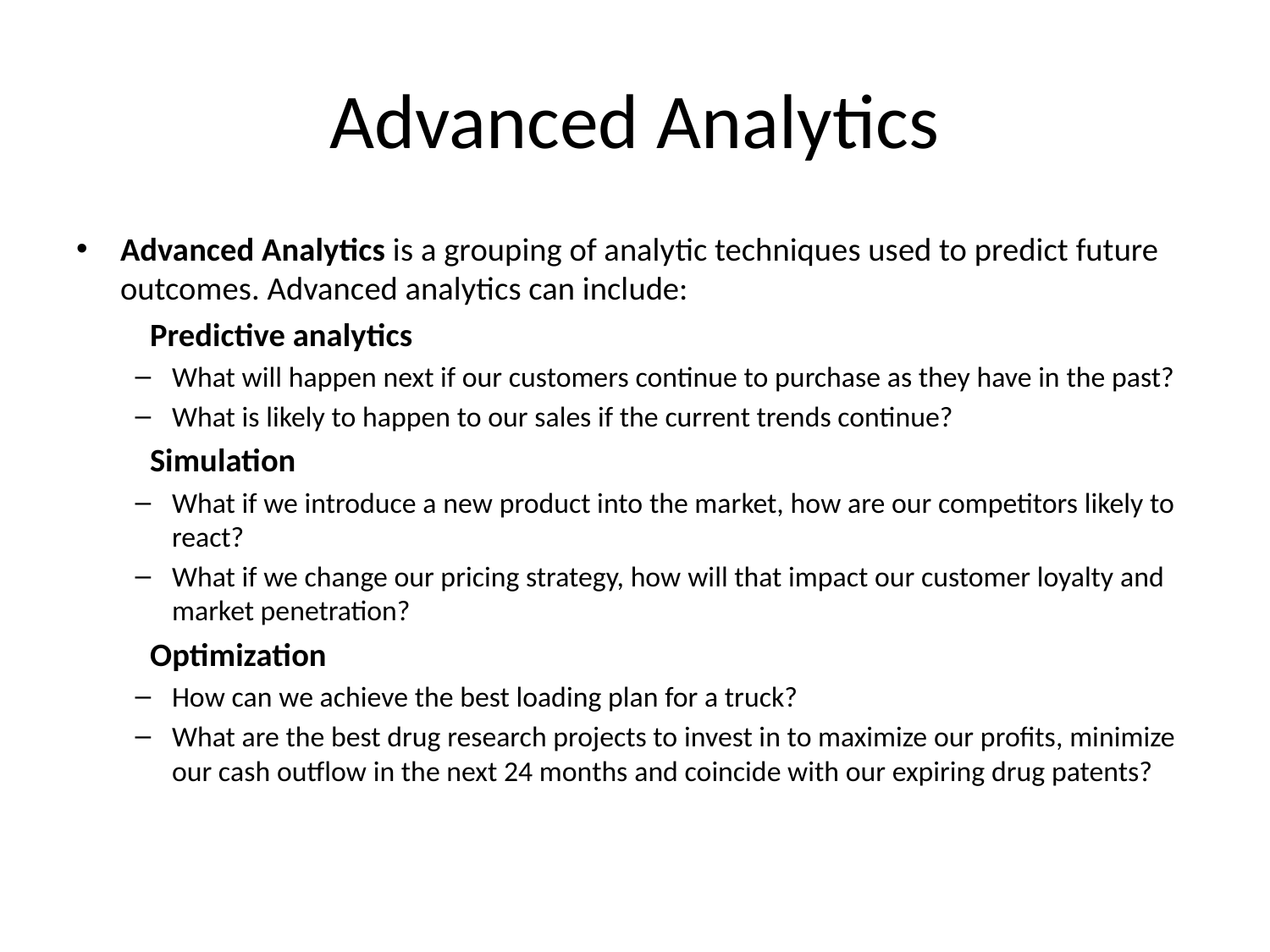

# Advanced Analytics
Advanced Analytics is a grouping of analytic techniques used to predict future outcomes. Advanced analytics can include:
	Predictive analytics
What will happen next if our customers continue to purchase as they have in the past?
What is likely to happen to our sales if the current trends continue?
	Simulation
What if we introduce a new product into the market, how are our competitors likely to react?
What if we change our pricing strategy, how will that impact our customer loyalty and market penetration?
	Optimization
How can we achieve the best loading plan for a truck?
What are the best drug research projects to invest in to maximize our profits, minimize our cash outflow in the next 24 months and coincide with our expiring drug patents?